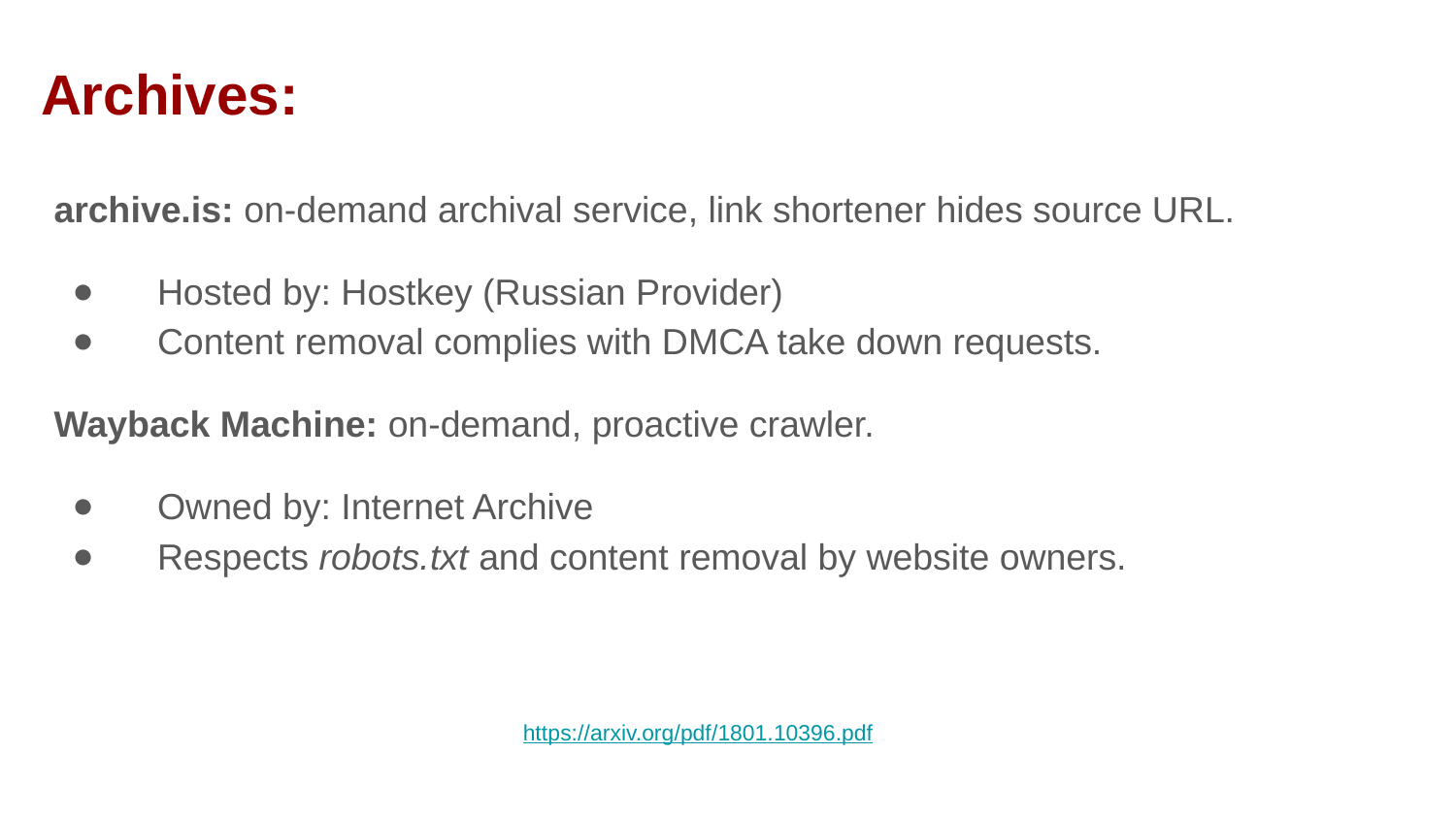

# Archives:
archive.is: on-demand archival service, link shortener hides source URL.
   Hosted by: Hostkey (Russian Provider)
   Content removal complies with DMCA take down requests.
Wayback Machine: on-demand, proactive crawler.
   Owned by: Internet Archive
   Respects robots.txt and content removal by website owners.

https://arxiv.org/pdf/1801.10396.pdf